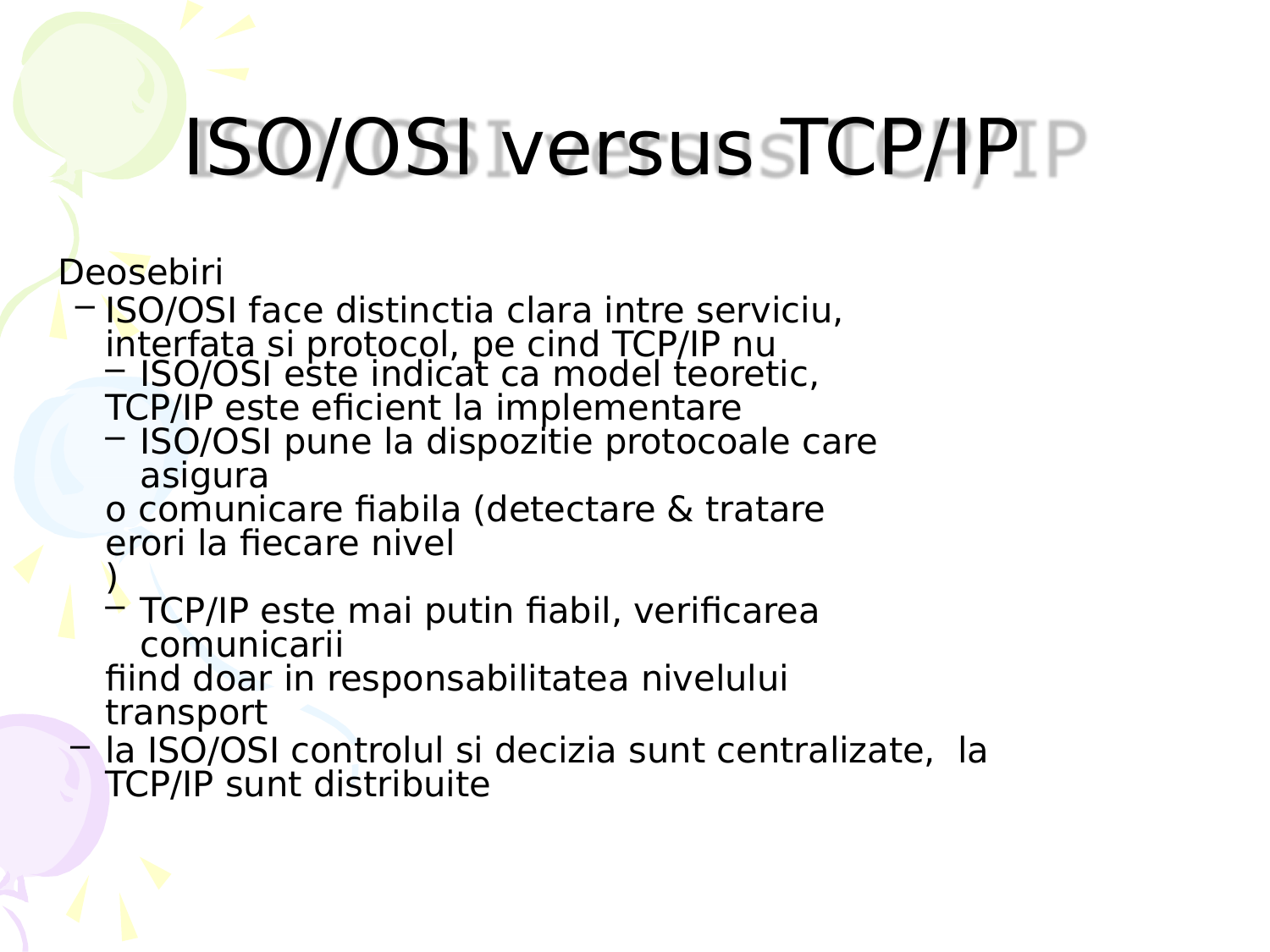

# ISO/OSI versus TCP/IP
Deosebiri
ISO/OSI face distinctia clara intre serviciu,  interfata si protocol, pe cind TCP/IP nu
ISO/OSI este indicat ca model teoretic,
TCP/IP este eficient la implementare
ISO/OSI pune la dispozitie protocoale care asigura
o comunicare fiabila (detectare & tratare erori la fiecare nivel
)
TCP/IP este mai putin fiabil, verificarea comunicarii
fiind doar in responsabilitatea nivelului transport
la ISO/OSI controlul si decizia sunt centralizate,  la TCP/IP sunt distribuite